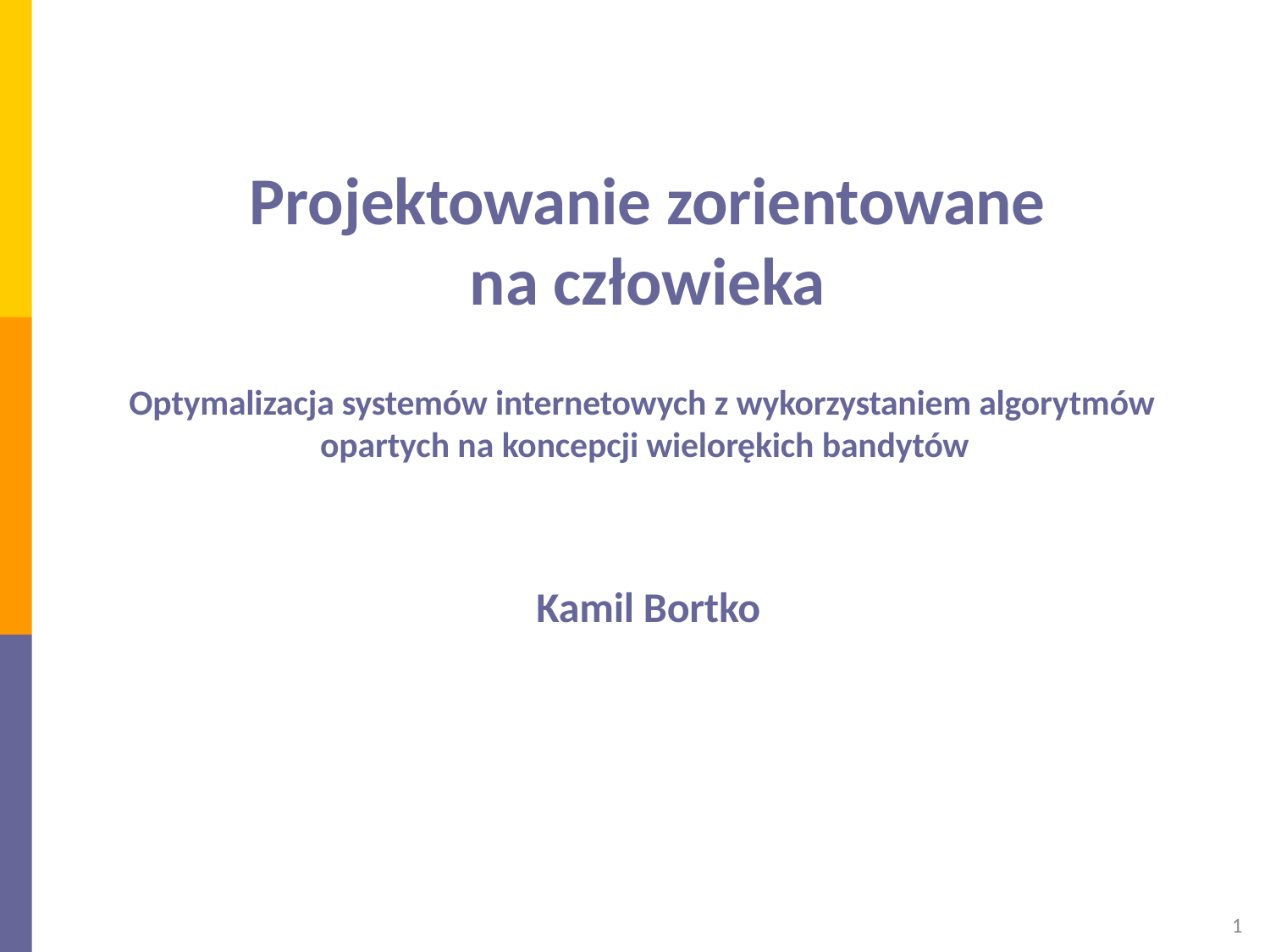

# Projektowanie zorientowane
na człowieka

Optymalizacja systemów internetowych z wykorzystaniem algorytmów  opartych na koncepcji wielorękich bandytów
Kamil Bortko

1